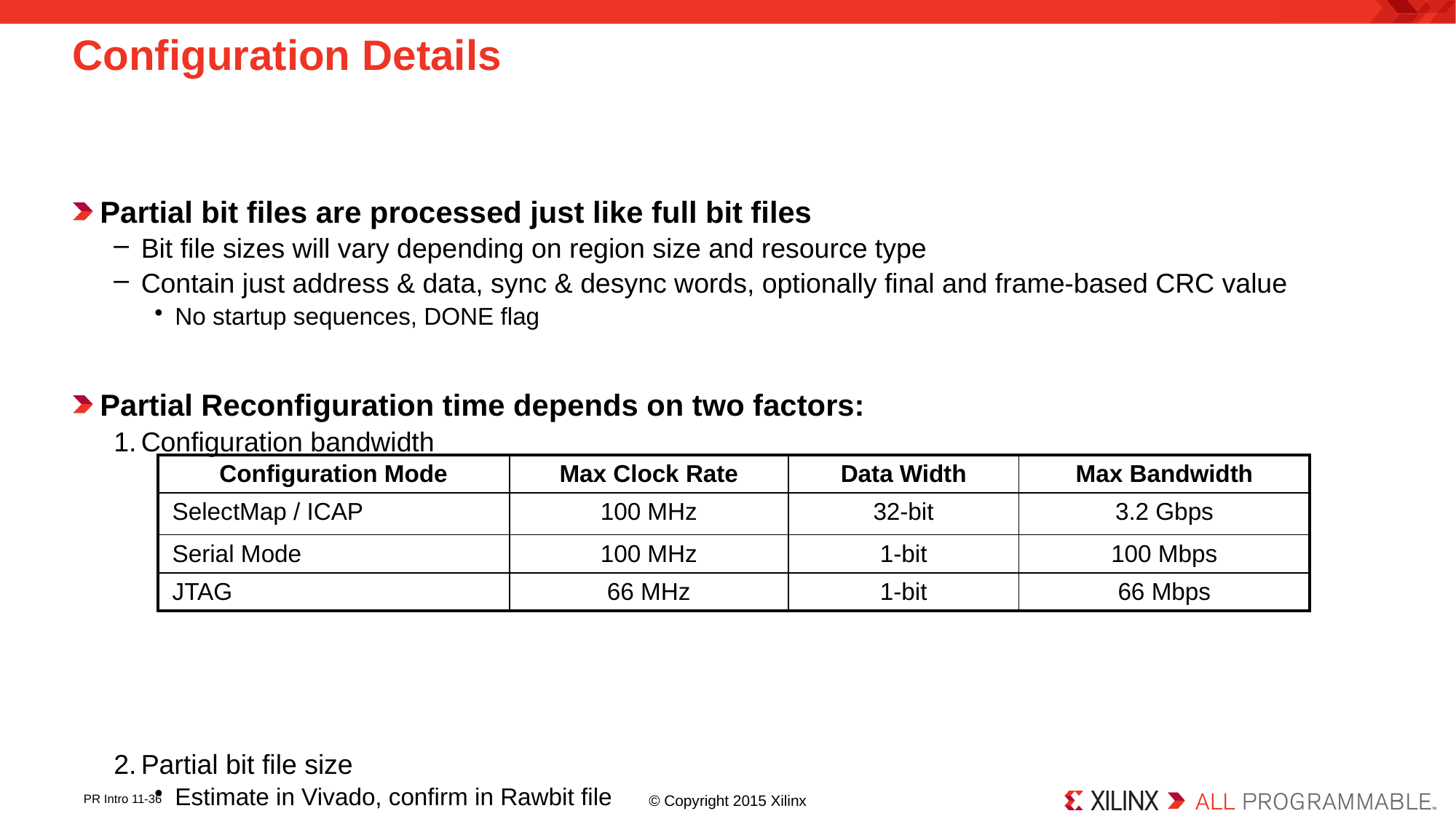

# Configuration Details
Partial bit files are processed just like full bit files
Bit file sizes will vary depending on region size and resource type
Contain just address & data, sync & desync words, optionally final and frame-based CRC value
No startup sequences, DONE flag

Partial Reconfiguration time depends on two factors:
Configuration bandwidth

Partial bit file size
Estimate in Vivado, confirm in Rawbit file
| Configuration Mode | Max Clock Rate | Data Width | Max Bandwidth |
| --- | --- | --- | --- |
| SelectMap / ICAP | 100 MHz | 32-bit | 3.2 Gbps |
| Serial Mode | 100 MHz | 1-bit | 100 Mbps |
| JTAG | 66 MHz | 1-bit | 66 Mbps |
© Copyright 2015 Xilinx
PR Intro 11-36